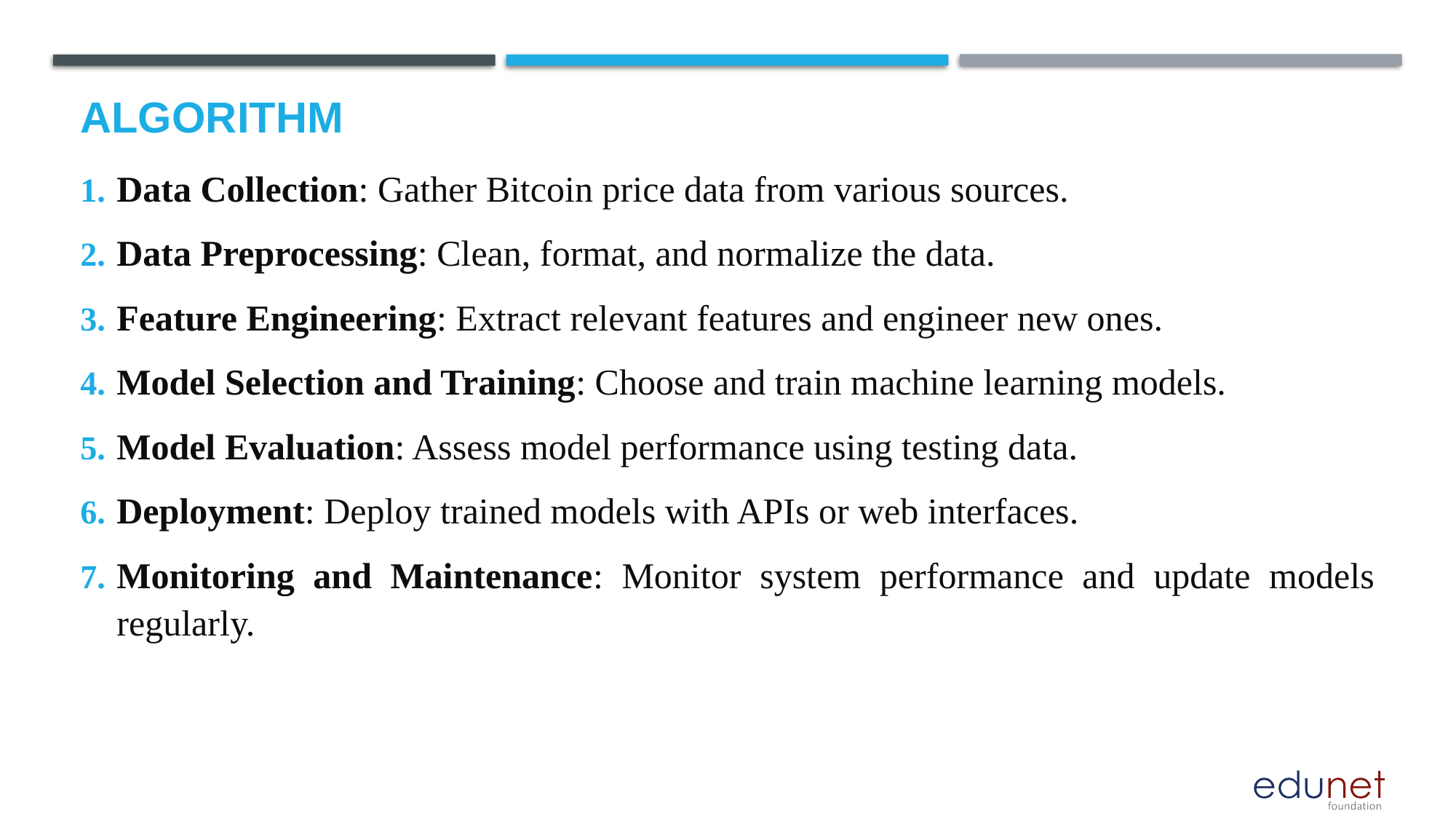

# Algorithm
Data Collection: Gather Bitcoin price data from various sources.
Data Preprocessing: Clean, format, and normalize the data.
Feature Engineering: Extract relevant features and engineer new ones.
Model Selection and Training: Choose and train machine learning models.
Model Evaluation: Assess model performance using testing data.
Deployment: Deploy trained models with APIs or web interfaces.
Monitoring and Maintenance: Monitor system performance and update models regularly.